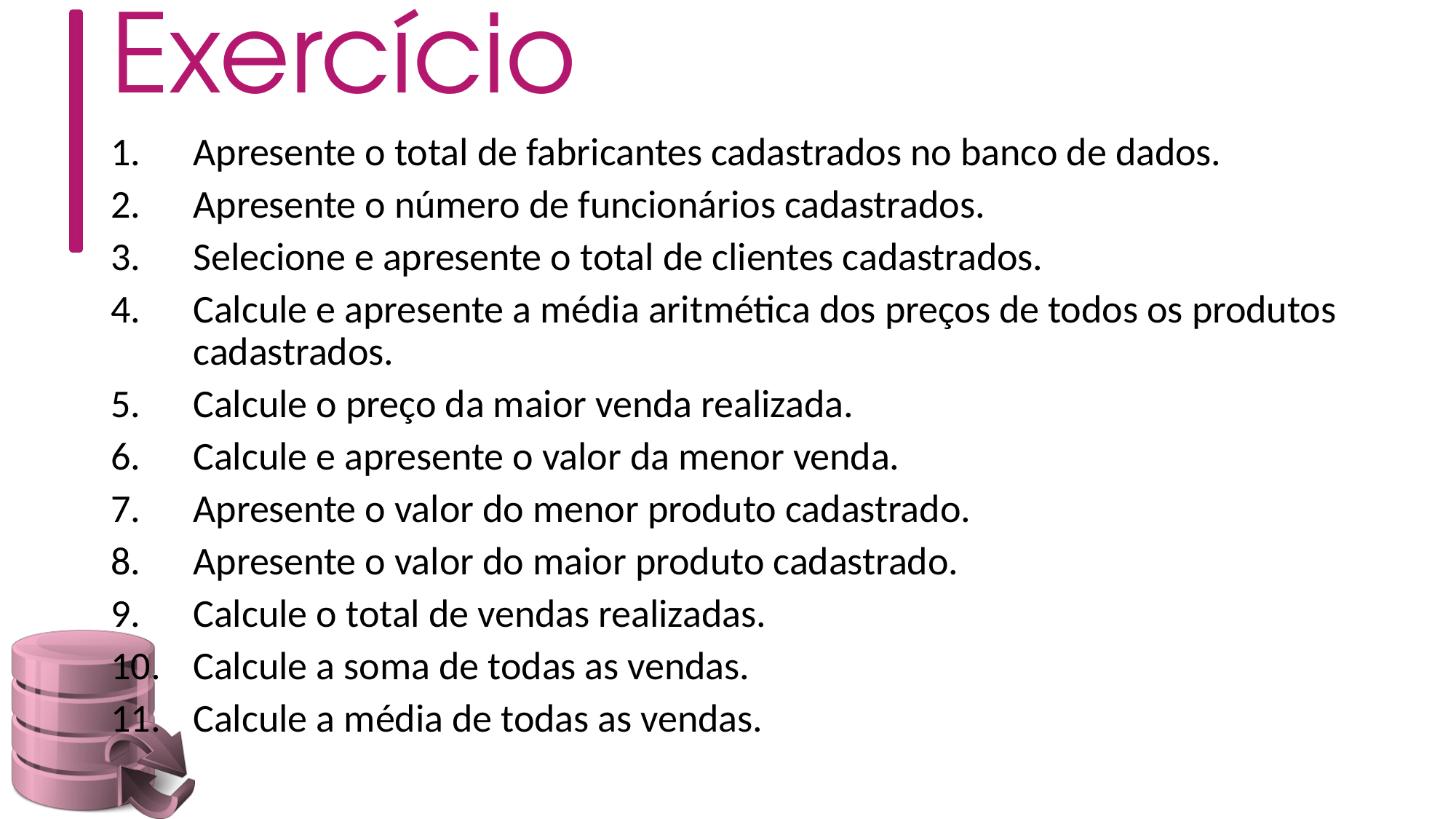

# Exercício
Apresente o total de fabricantes cadastrados no banco de dados.
Apresente o número de funcionários cadastrados.
Selecione e apresente o total de clientes cadastrados.
Calcule e apresente a média aritmética dos preços de todos os produtos cadastrados.
Calcule o preço da maior venda realizada.
Calcule e apresente o valor da menor venda.
Apresente o valor do menor produto cadastrado.
Apresente o valor do maior produto cadastrado.
Calcule o total de vendas realizadas.
Calcule a soma de todas as vendas.
Calcule a média de todas as vendas.